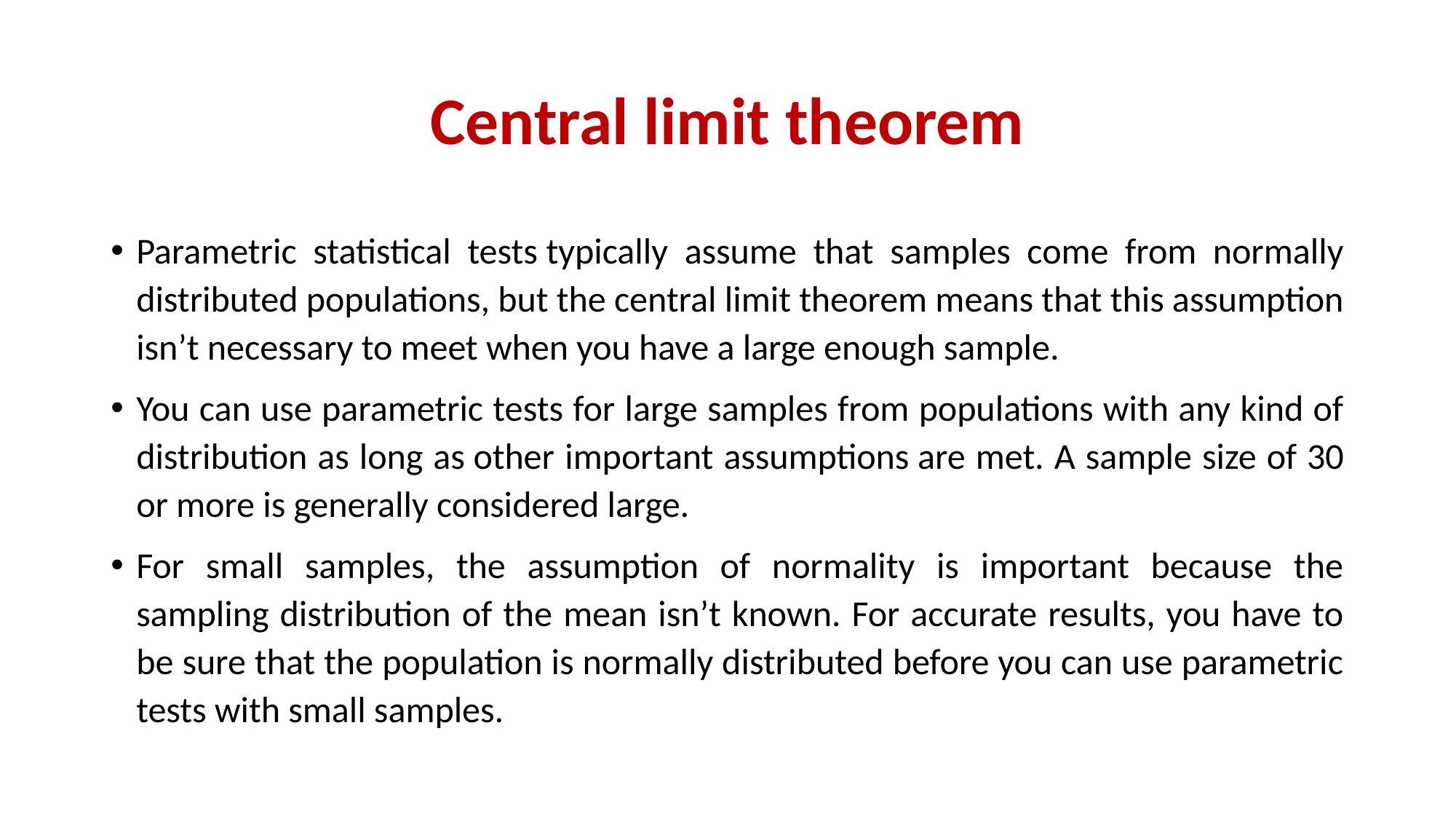

# Central limit theorem
Parametric statistical tests typically assume that samples come from normally distributed populations, but the central limit theorem means that this assumption isn’t necessary to meet when you have a large enough sample.
You can use parametric tests for large samples from populations with any kind of distribution as long as other important assumptions are met. A sample size of 30 or more is generally considered large.
For small samples, the assumption of normality is important because the sampling distribution of the mean isn’t known. For accurate results, you have to be sure that the population is normally distributed before you can use parametric tests with small samples.